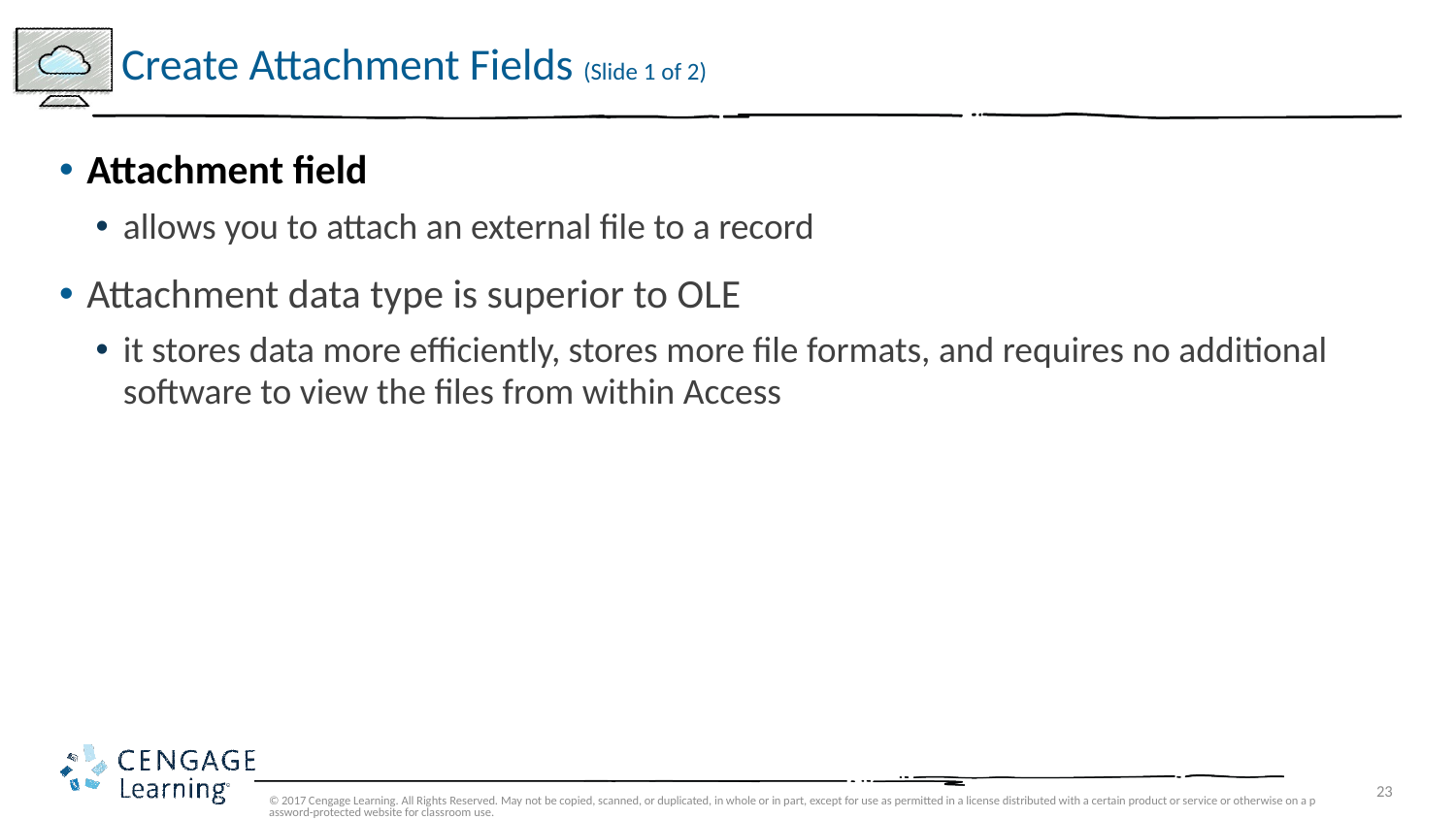

# Create Attachment Fields (Slide 1 of 2)
Attachment field
allows you to attach an external file to a record
Attachment data type is superior to OLE
it stores data more efficiently, stores more file formats, and requires no additional software to view the files from within Access
© 2017 Cengage Learning. All Rights Reserved. May not be copied, scanned, or duplicated, in whole or in part, except for use as permitted in a license distributed with a certain product or service or otherwise on a password-protected website for classroom use.